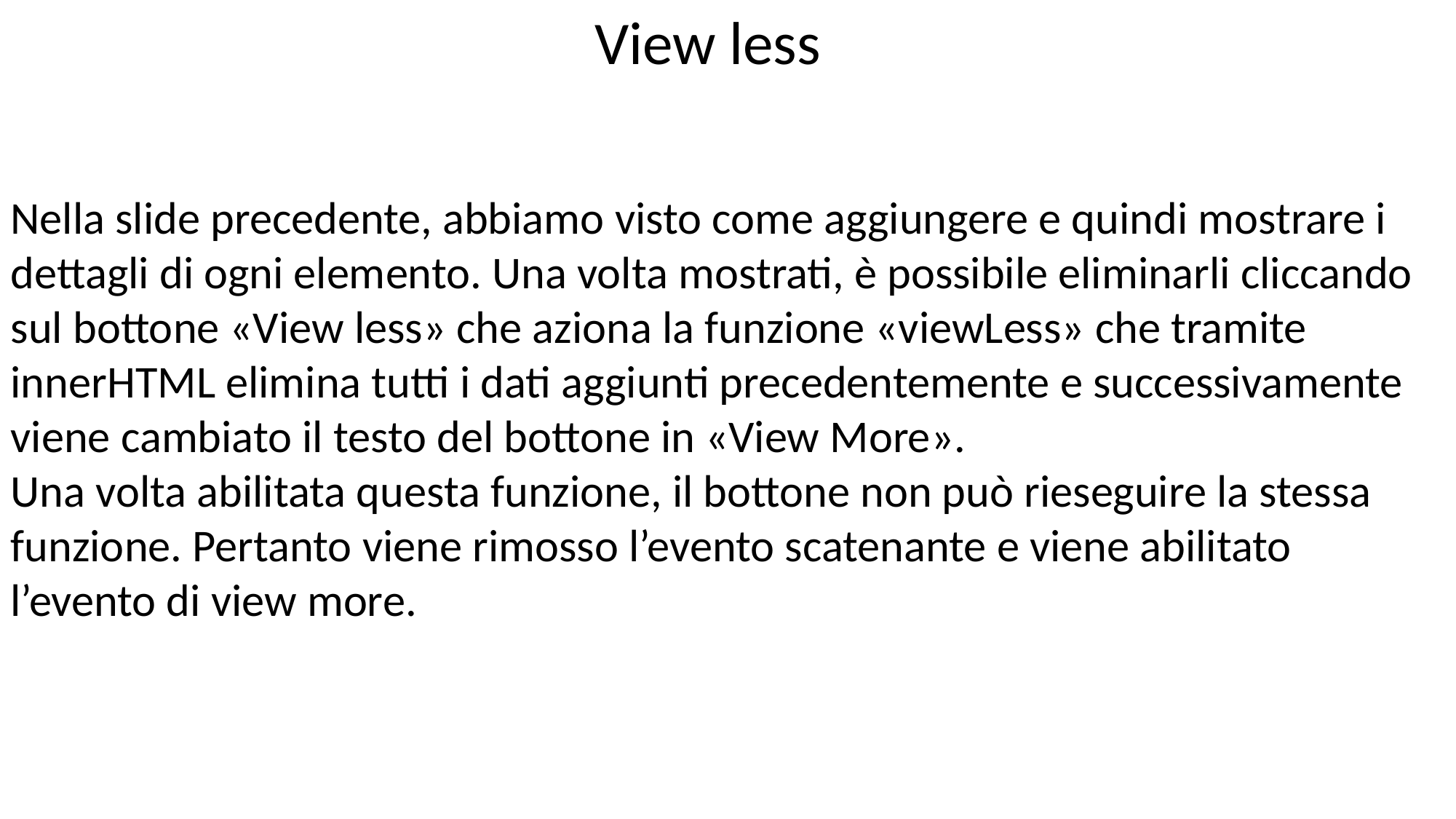

View less
Nella slide precedente, abbiamo visto come aggiungere e quindi mostrare i dettagli di ogni elemento. Una volta mostrati, è possibile eliminarli cliccando sul bottone «View less» che aziona la funzione «viewLess» che tramite innerHTML elimina tutti i dati aggiunti precedentemente e successivamente viene cambiato il testo del bottone in «View More».
Una volta abilitata questa funzione, il bottone non può rieseguire la stessa funzione. Pertanto viene rimosso l’evento scatenante e viene abilitato l’evento di view more.